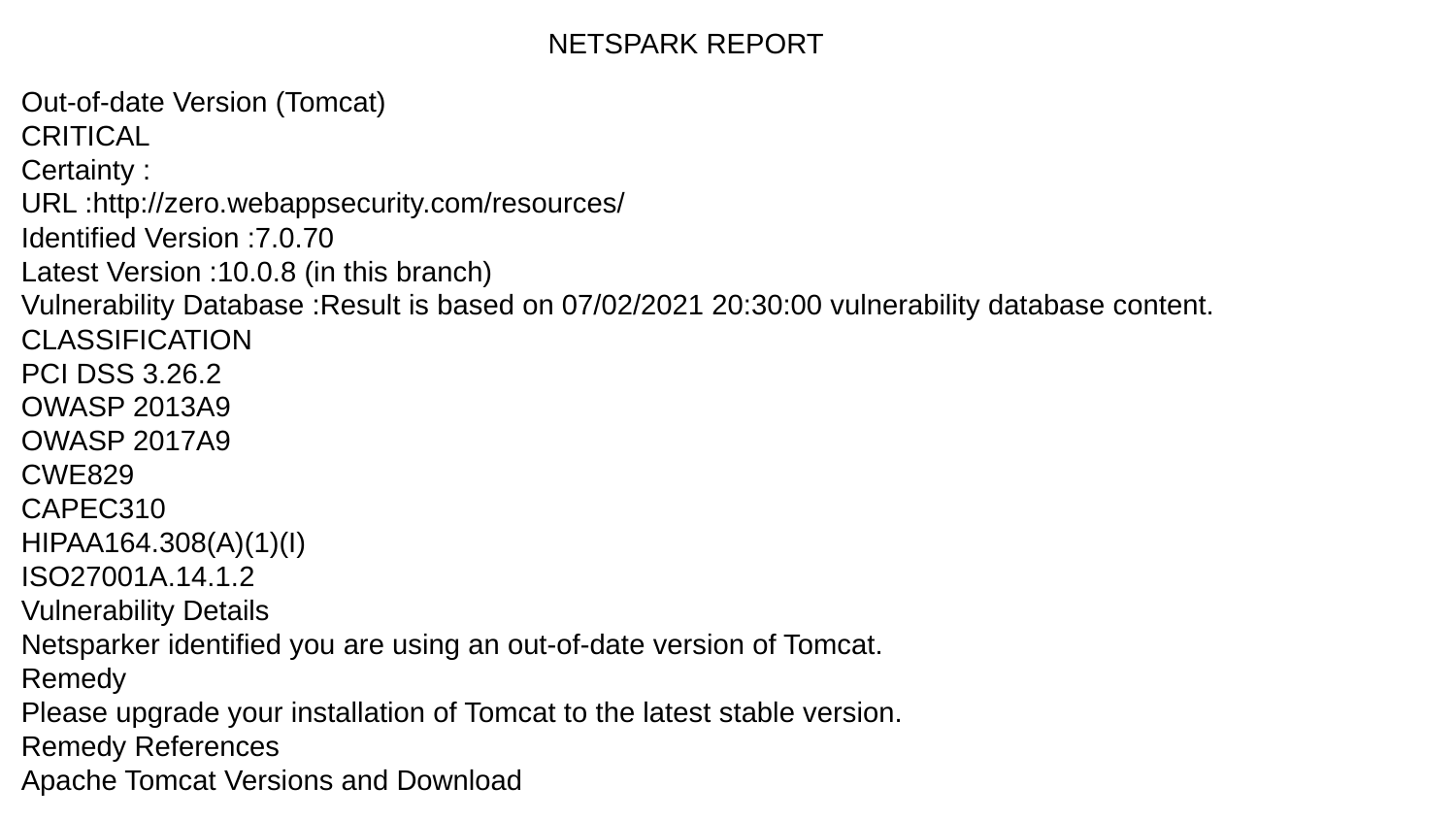

NETSPARK REPORT
Out-of-date Version (Tomcat)
CRITICAL
Certainty :
URL :http://zero.webappsecurity.com/resources/
Identified Version :7.0.70
Latest Version :10.0.8 (in this branch)
Vulnerability Database :Result is based on 07/02/2021 20:30:00 vulnerability database content.
CLASSIFICATION
PCI DSS 3.26.2
OWASP 2013A9
OWASP 2017A9
CWE829
CAPEC310
HIPAA164.308(A)(1)(I)
ISO27001A.14.1.2
Vulnerability Details
Netsparker identified you are using an out-of-date version of Tomcat.
Remedy
Please upgrade your installation of Tomcat to the latest stable version.
Remedy References
Apache Tomcat Versions and Download